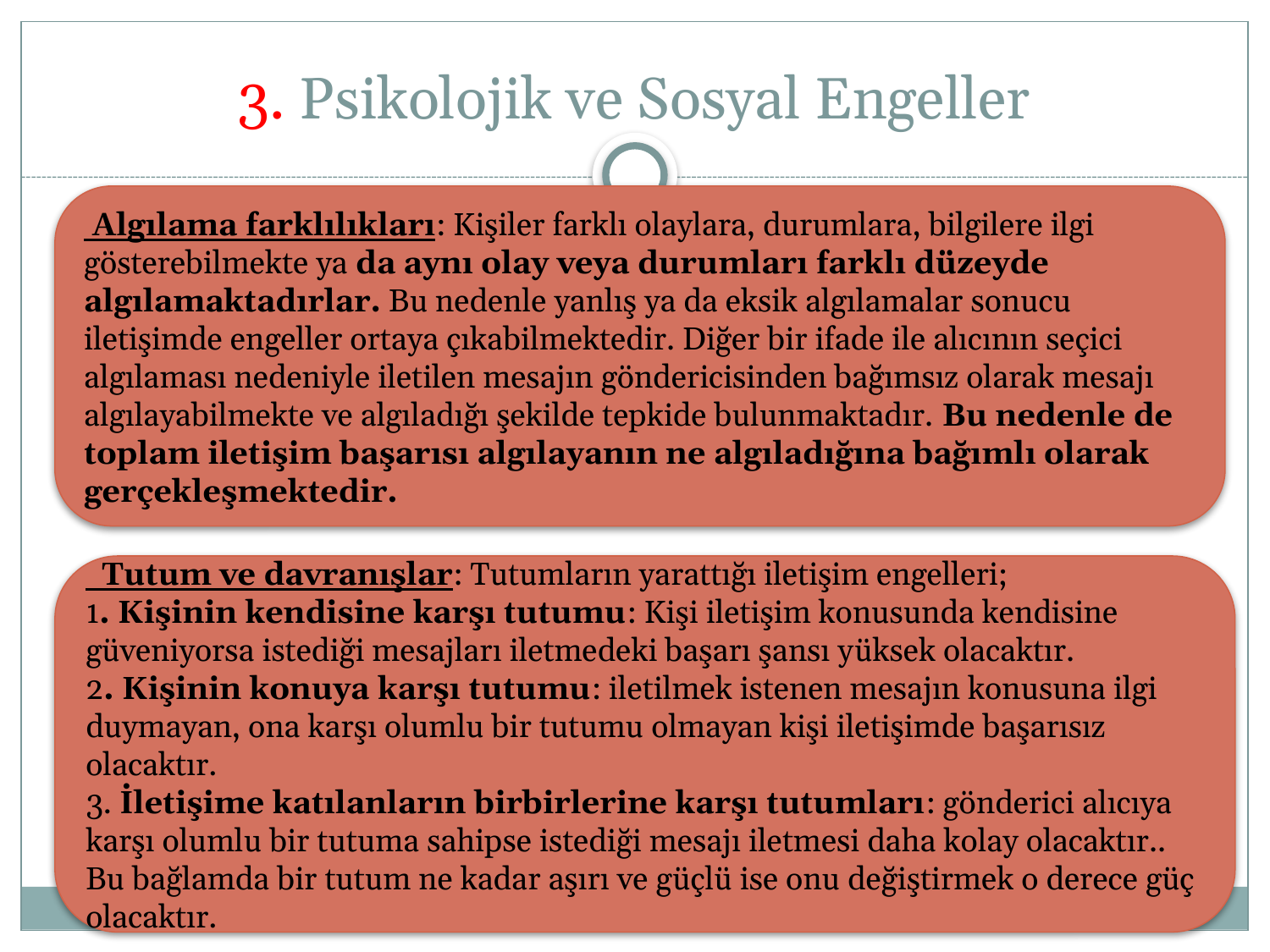

# 3. Psikolojik ve Sosyal Engeller
 Algılama farklılıkları: Kişiler farklı olaylara, durumlara, bilgilere ilgi
gösterebilmekte ya da aynı olay veya durumları farklı düzeyde algılamaktadırlar. Bu nedenle yanlış ya da eksik algılamalar sonucu iletişimde engeller ortaya çıkabilmektedir. Diğer bir ifade ile alıcının seçici algılaması nedeniyle iletilen mesajın göndericisinden bağımsız olarak mesajı algılayabilmekte ve algıladığı şekilde tepkide bulunmaktadır. Bu nedenle de toplam iletişim başarısı algılayanın ne algıladığına bağımlı olarak gerçekleşmektedir.
  Tutum ve davranışlar: Tutumların yarattığı iletişim engelleri;
1. Kişinin kendisine karşı tutumu: Kişi iletişim konusunda kendisine
güveniyorsa istediği mesajları iletmedeki başarı şansı yüksek olacaktır.
2. Kişinin konuya karşı tutumu: iletilmek istenen mesajın konusuna ilgi
duymayan, ona karşı olumlu bir tutumu olmayan kişi iletişimde başarısız
olacaktır.
3. İletişime katılanların birbirlerine karşı tutumları: gönderici alıcıya karşı olumlu bir tutuma sahipse istediği mesajı iletmesi daha kolay olacaktır..
Bu bağlamda bir tutum ne kadar aşırı ve güçlü ise onu değiştirmek o derece güç olacaktır.